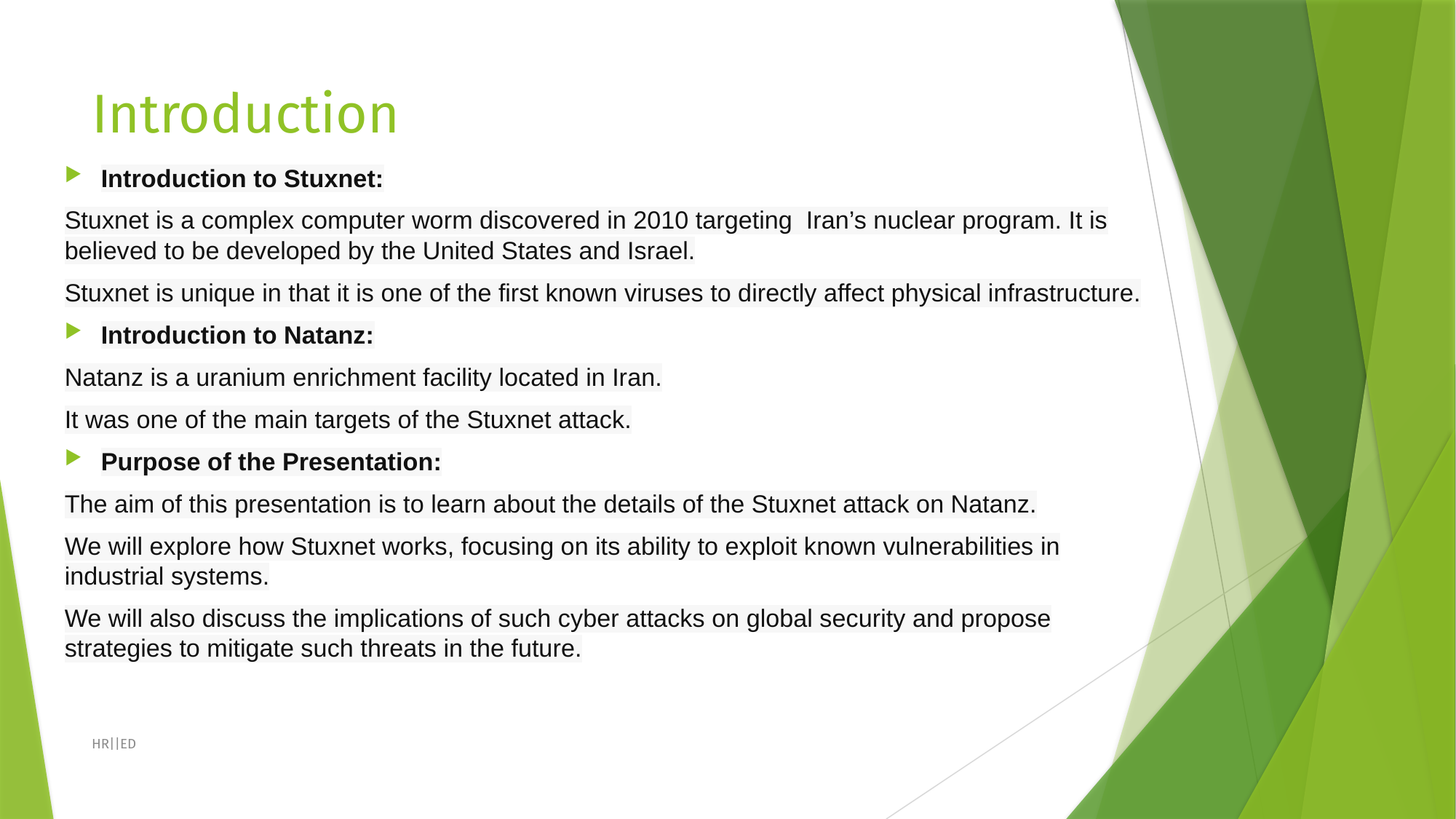

# Introduction
Introduction to Stuxnet:
Stuxnet is a complex computer worm discovered in 2010 targeting  Iran’s nuclear program. It is believed to be developed by the United States and Israel.
Stuxnet is unique in that it is one of the first known viruses to directly affect physical infrastructure.
Introduction to Natanz:
Natanz is a uranium enrichment facility located in Iran.
It was one of the main targets of the Stuxnet attack.
Purpose of the Presentation:
The aim of this presentation is to learn about the details of the Stuxnet attack on Natanz.
We will explore how Stuxnet works, focusing on its ability to exploit known vulnerabilities in industrial systems.
We will also discuss the implications of such cyber attacks on global security and propose strategies to mitigate such threats in the future.

HR||ED